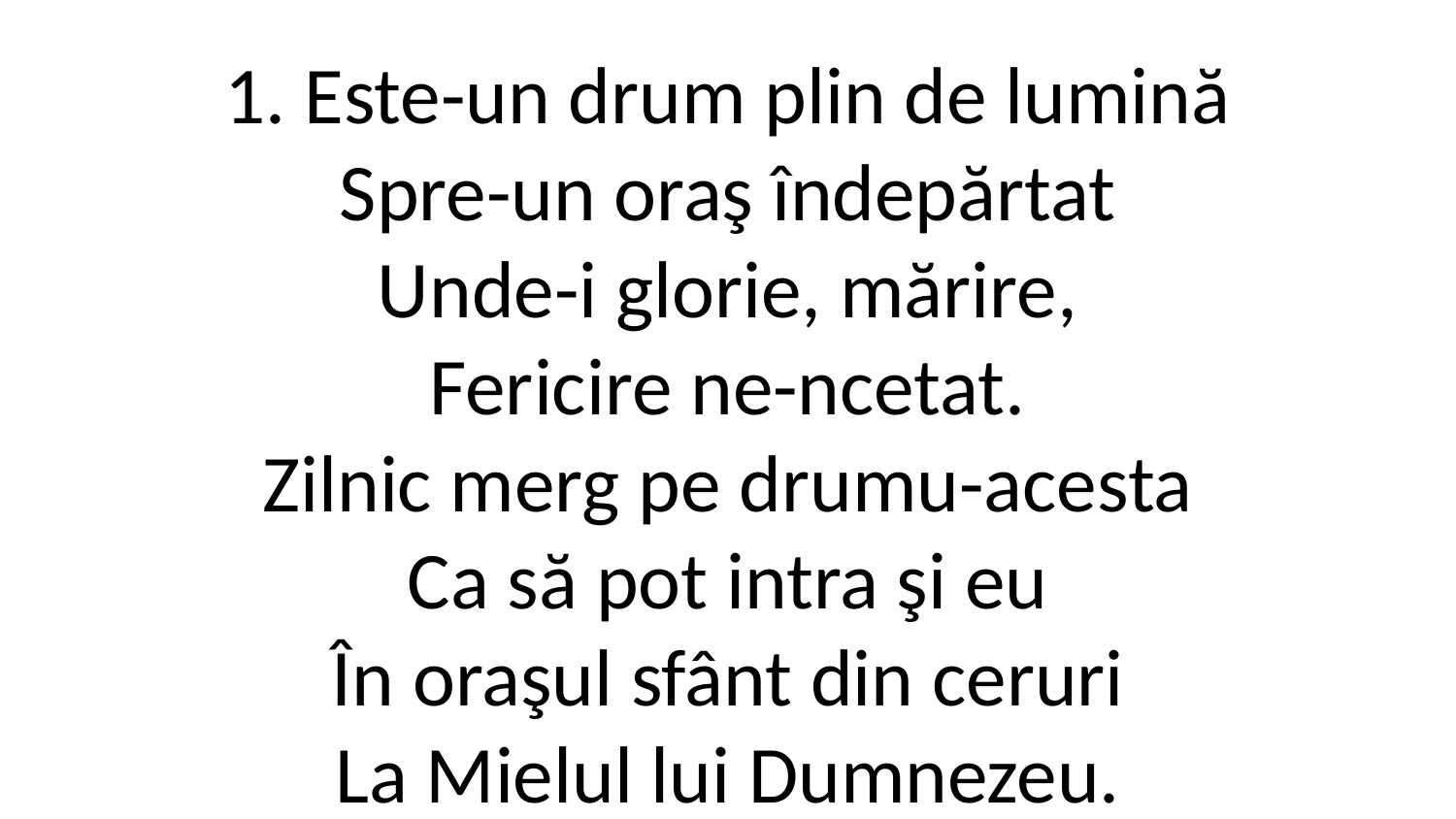

1. Este-un drum plin de lumină
Spre-un oraş îndepărtat
Unde-i glorie, mărire,
Fericire ne-ncetat.
Zilnic merg pe drumu-acesta
Ca să pot intra şi eu
În oraşul sfânt din ceruri
La Mielul lui Dumnezeu.